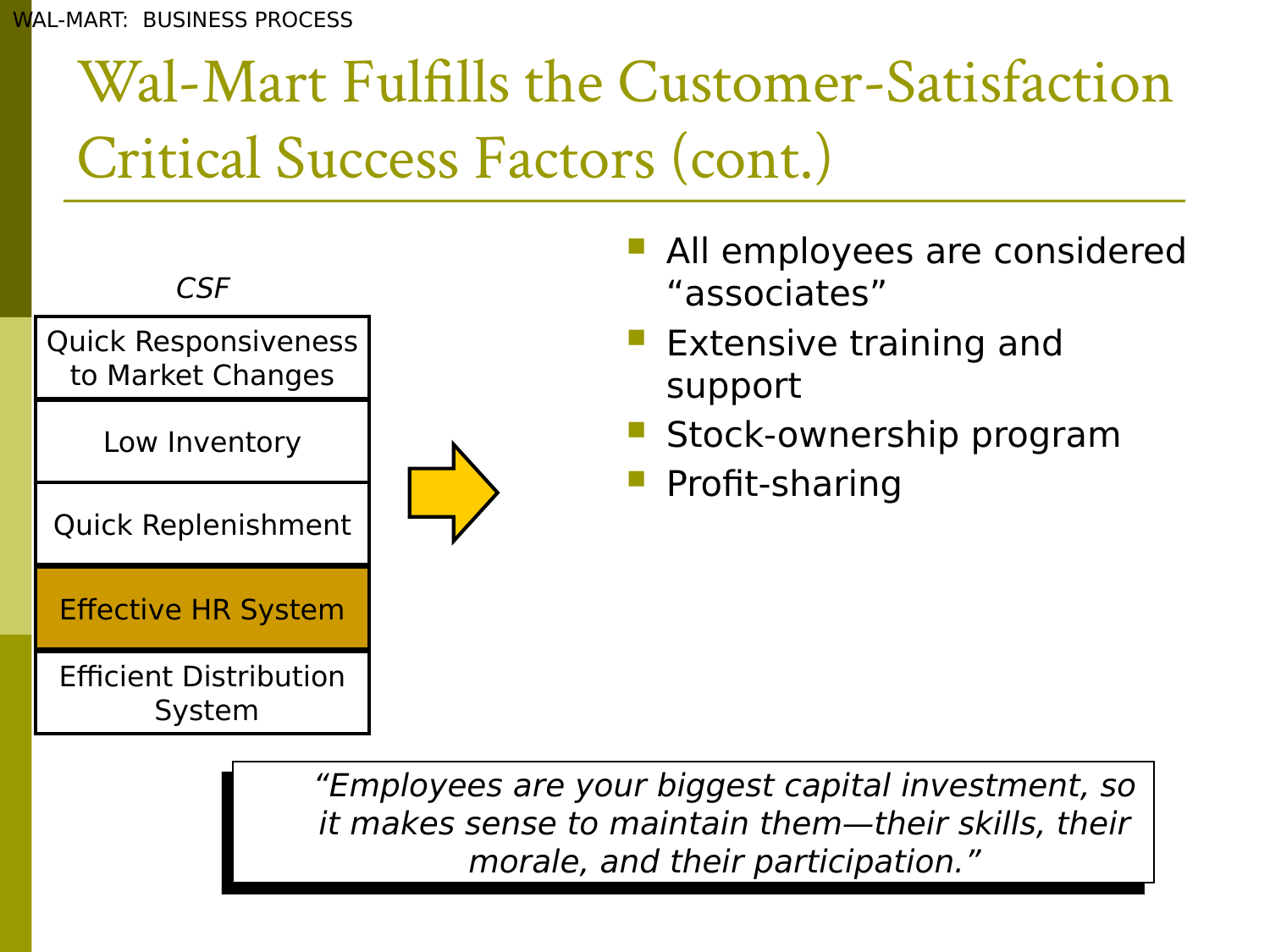

WAL-MART:  BUSINESS PROCESS
# Wal-Mart Fulfills the Customer-Satisfaction Critical Success Factors (cont.)

All employees are considered “associates”
Extensive training and support
Stock-ownership program
Profit-sharing
CSF
Quick Responsiveness
to Market Changes
Low Inventory

Quick Replenishment
Effective HR System
Efficient Distribution
 System
“Employees are your biggest capital investment, so it makes sense to maintain them—their skills, their morale, and their participation.”